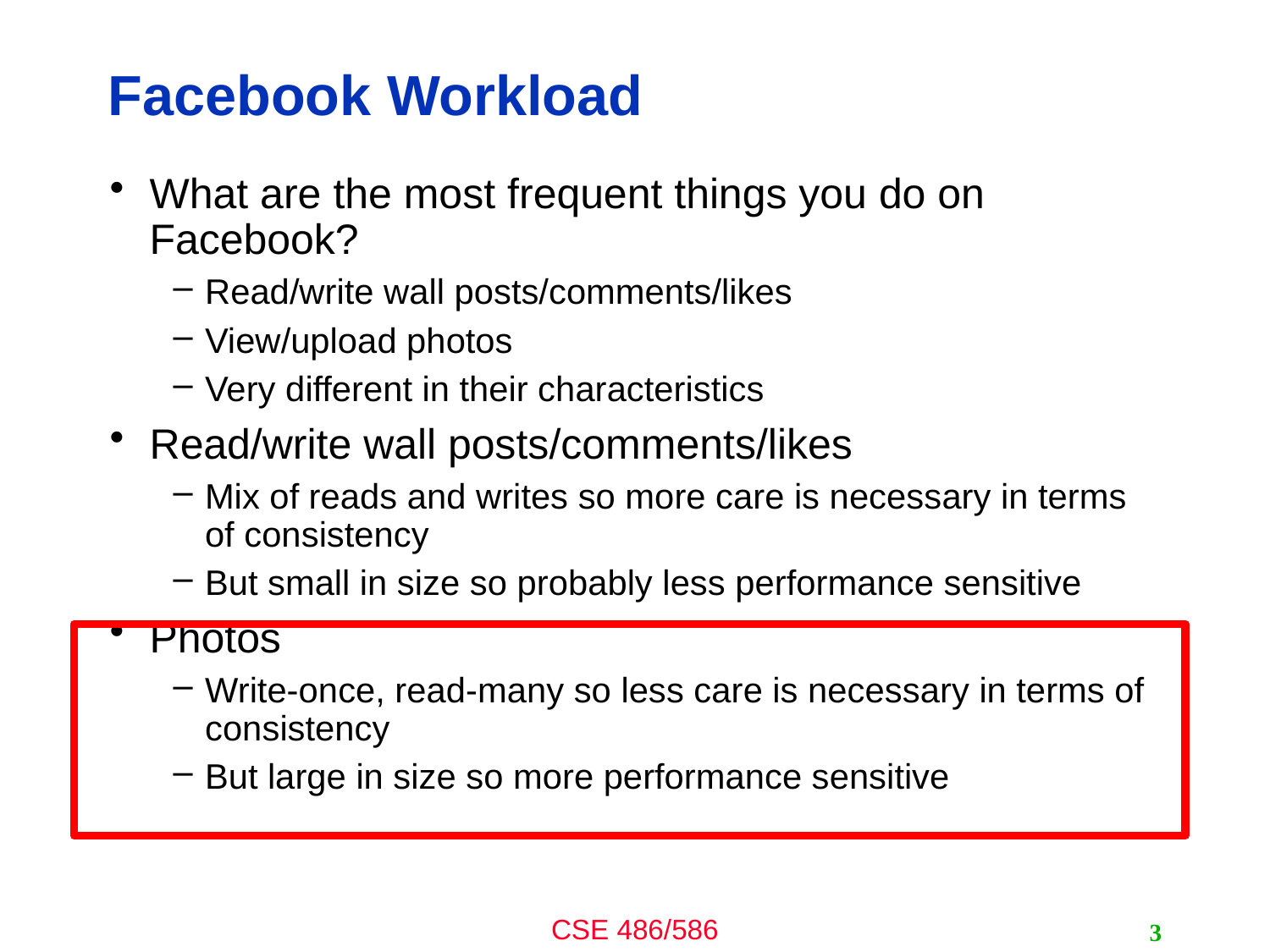

# Facebook Workload
What are the most frequent things you do on Facebook?
Read/write wall posts/comments/likes
View/upload photos
Very different in their characteristics
Read/write wall posts/comments/likes
Mix of reads and writes so more care is necessary in terms of consistency
But small in size so probably less performance sensitive
Photos
Write-once, read-many so less care is necessary in terms of consistency
But large in size so more performance sensitive

3